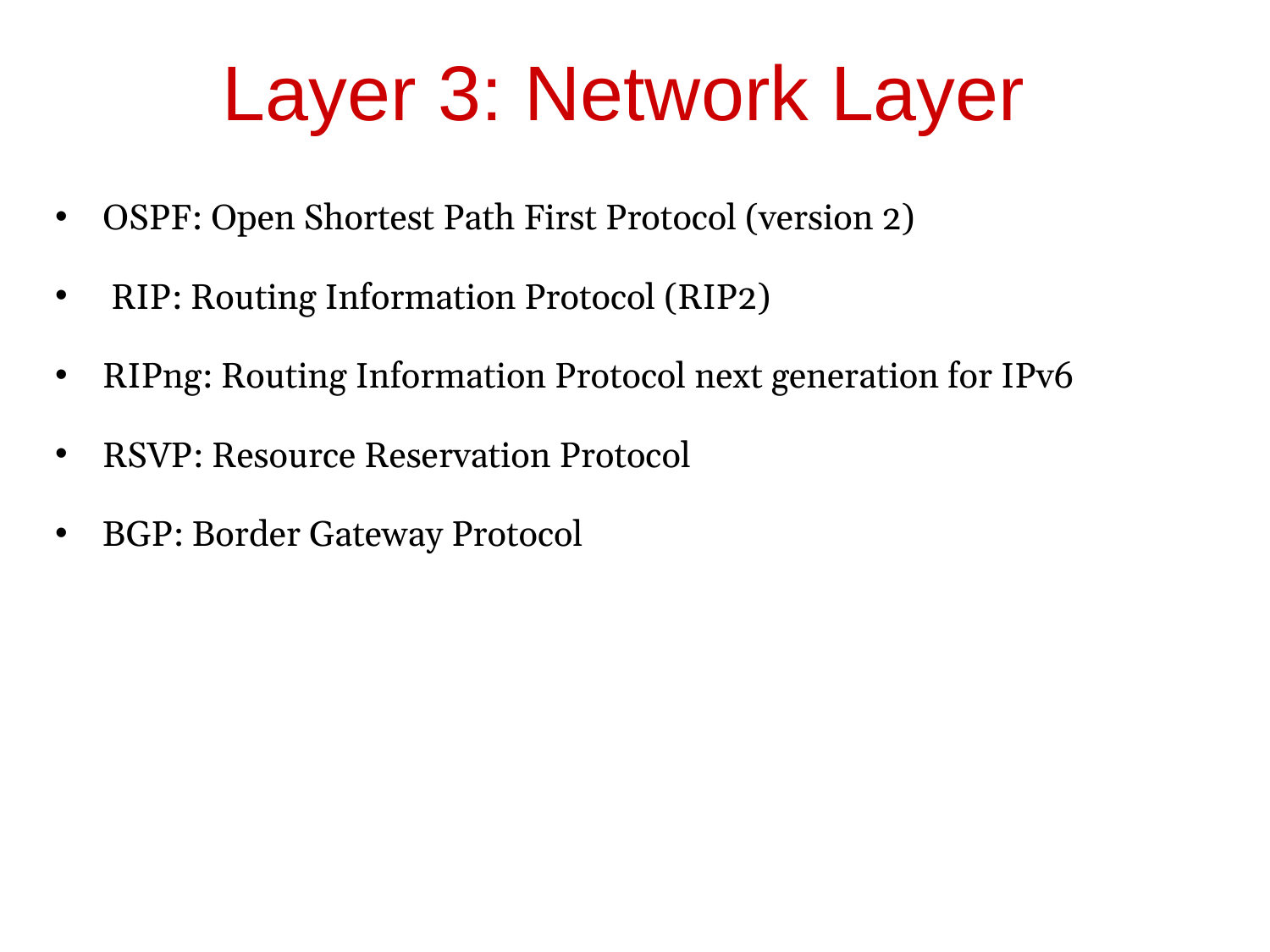

Layer 3: Network Layer
OSPF: Open Shortest Path First Protocol (version 2)
 RIP: Routing Information Protocol (RIP2)
RIPng: Routing Information Protocol next generation for IPv6
RSVP: Resource Reservation Protocol
BGP: Border Gateway Protocol